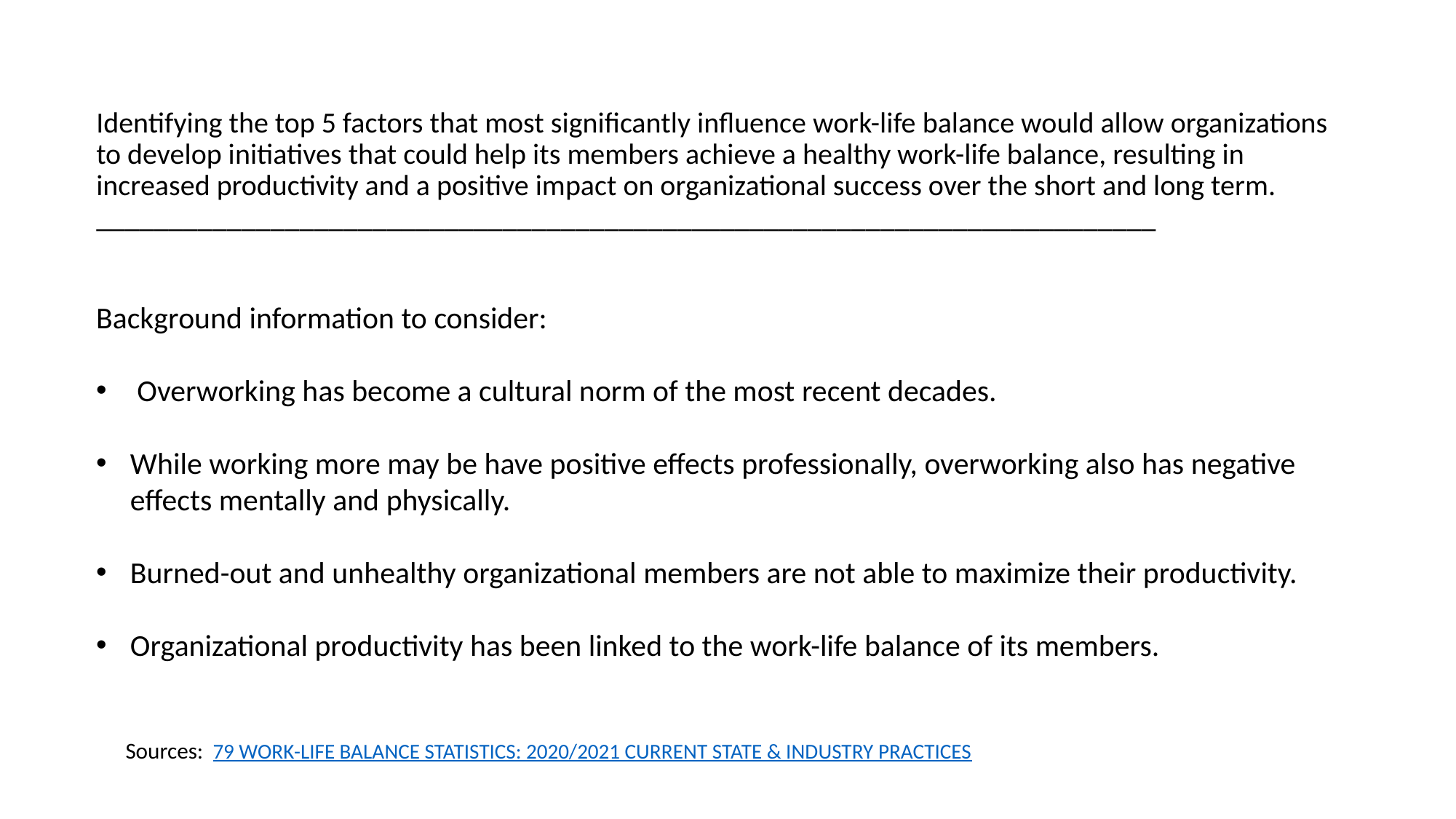

# Identifying the top 5 factors that most significantly influence work-life balance would allow organizations to develop initiatives that could help its members achieve a healthy work-life balance, resulting in increased productivity and a positive impact on organizational success over the short and long term. _________________________________________________________________________
Background information to consider:

Overworking has become a cultural norm of the most recent decades.

While working more may be have positive effects professionally, overworking also has negative effects mentally and physically.

Burned-out and unhealthy organizational members are not able to maximize their productivity.

Organizational productivity has been linked to the work-life balance of its members.

Sources:  79 WORK-LIFE BALANCE STATISTICS: 2020/2021 CURRENT STATE & INDUSTRY PRACTICES